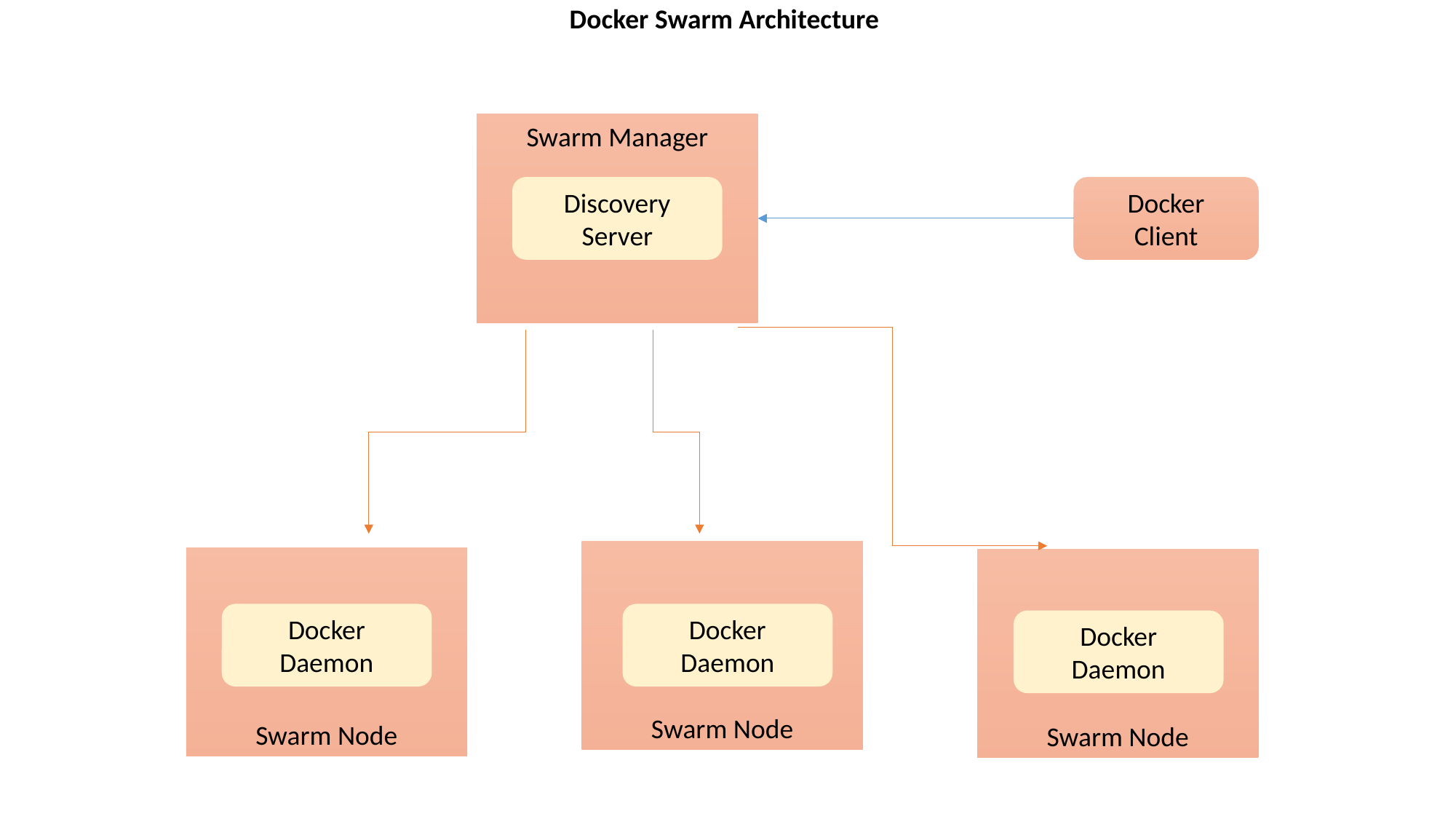

Docker Swarm Architecture

Swarm Manager
Discovery Server
Docker
Client
Swarm Node
Swarm Node
Swarm Node
Docker
Daemon
Docker
Daemon
Docker
Daemon